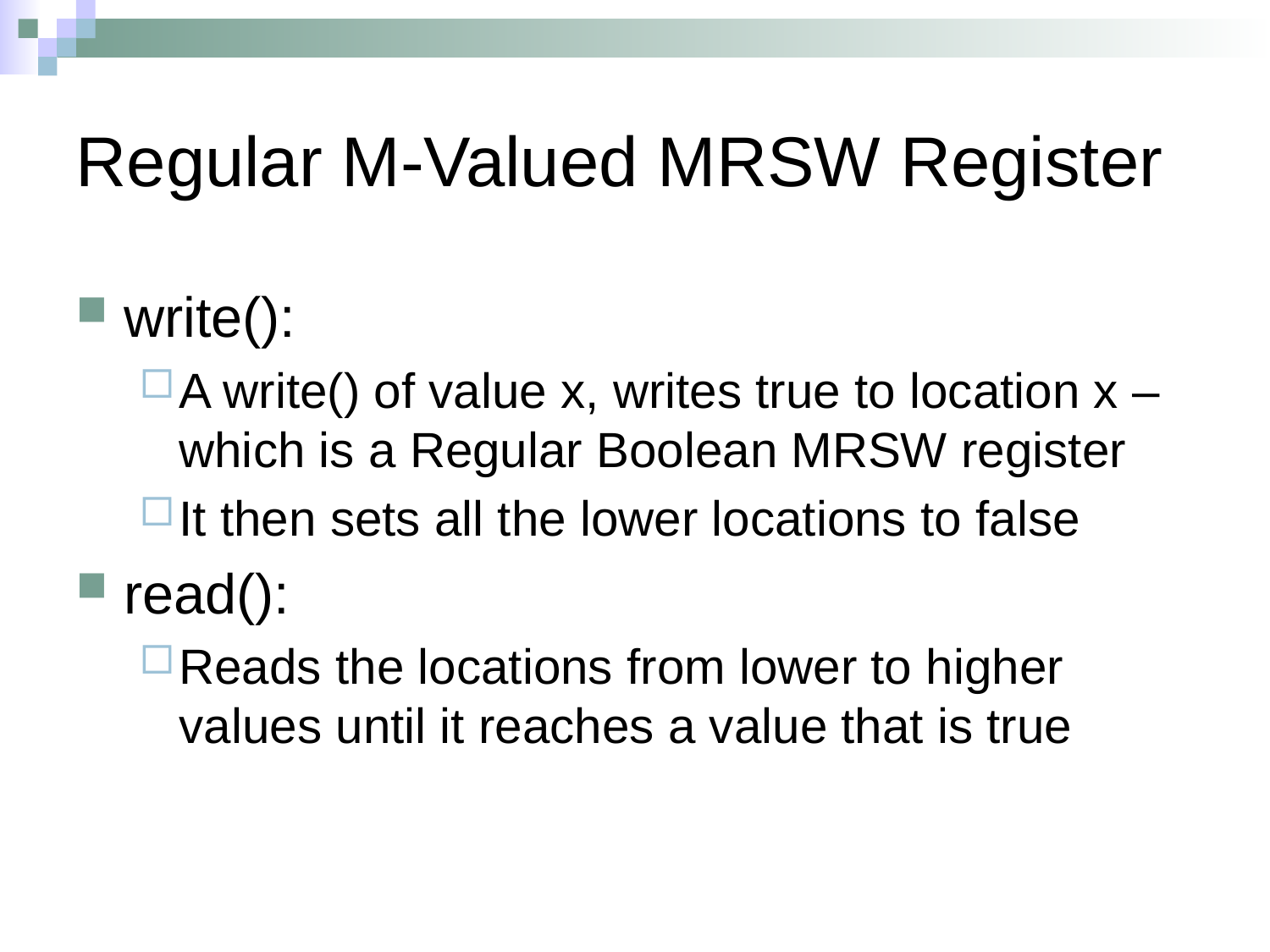

Regular M-Valued MRSW Register
write():
A write() of value x, writes true to location x – which is a Regular Boolean MRSW register
It then sets all the lower locations to false
read():
Reads the locations from lower to higher values until it reaches a value that is true